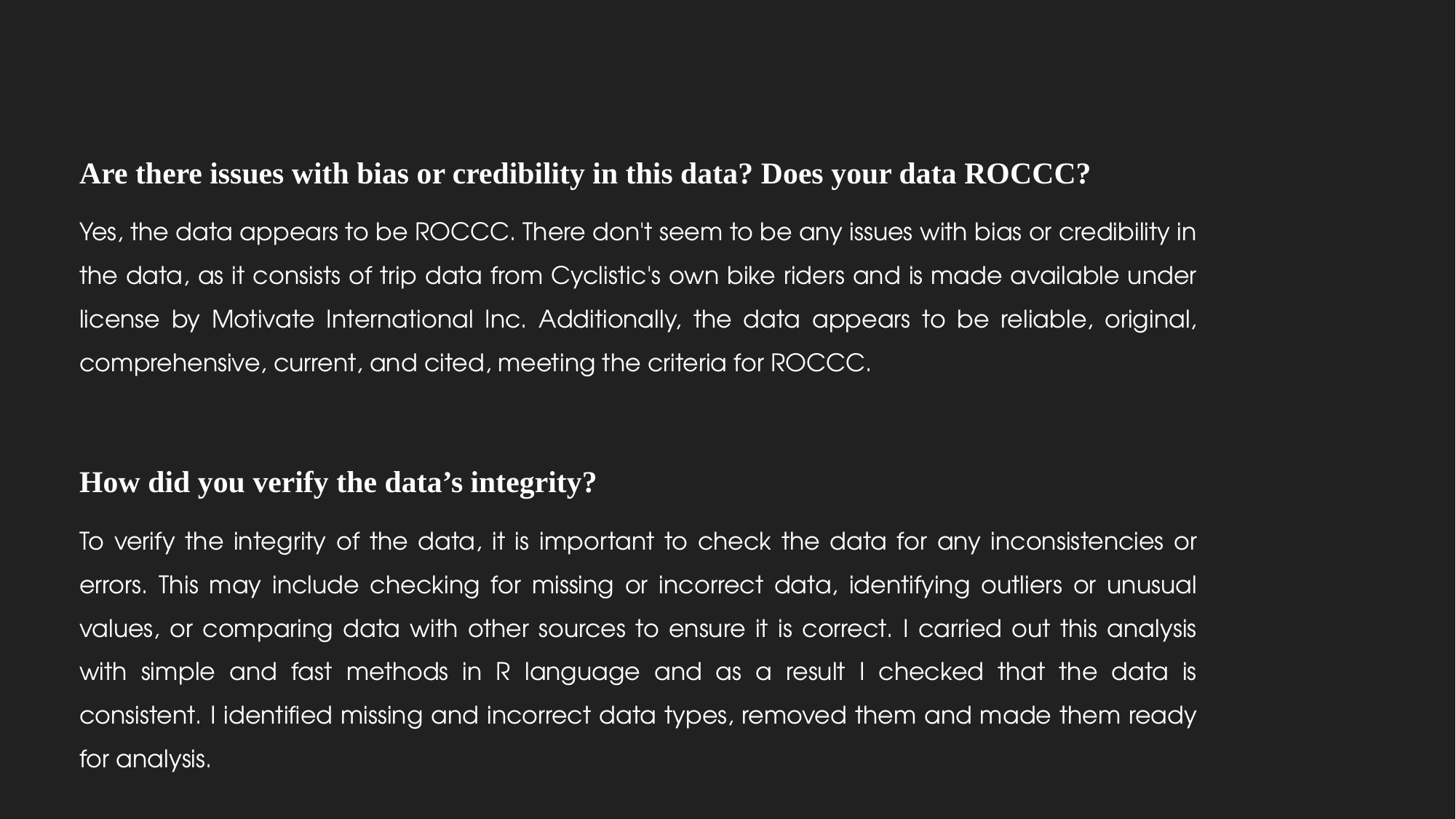

Are there issues with bias or credibility in this data? Does your data ROCCC?
Yes, the data appears to be ROCCC. There don't seem to be any issues with bias or credibility in the data, as it consists of trip data from Cyclistic's own bike riders and is made available under license by Motivate International Inc. Additionally, the data appears to be reliable, original, comprehensive, current, and cited, meeting the criteria for ROCCC.

How did you verify the data’s integrity?
To verify the integrity of the data, it is important to check the data for any inconsistencies or errors. This may include checking for missing or incorrect data, identifying outliers or unusual values, or comparing data with other sources to ensure it is correct. I carried out this analysis with simple and fast methods in R language and as a result I checked that the data is consistent. I identified missing and incorrect data types, removed them and made them ready for analysis.